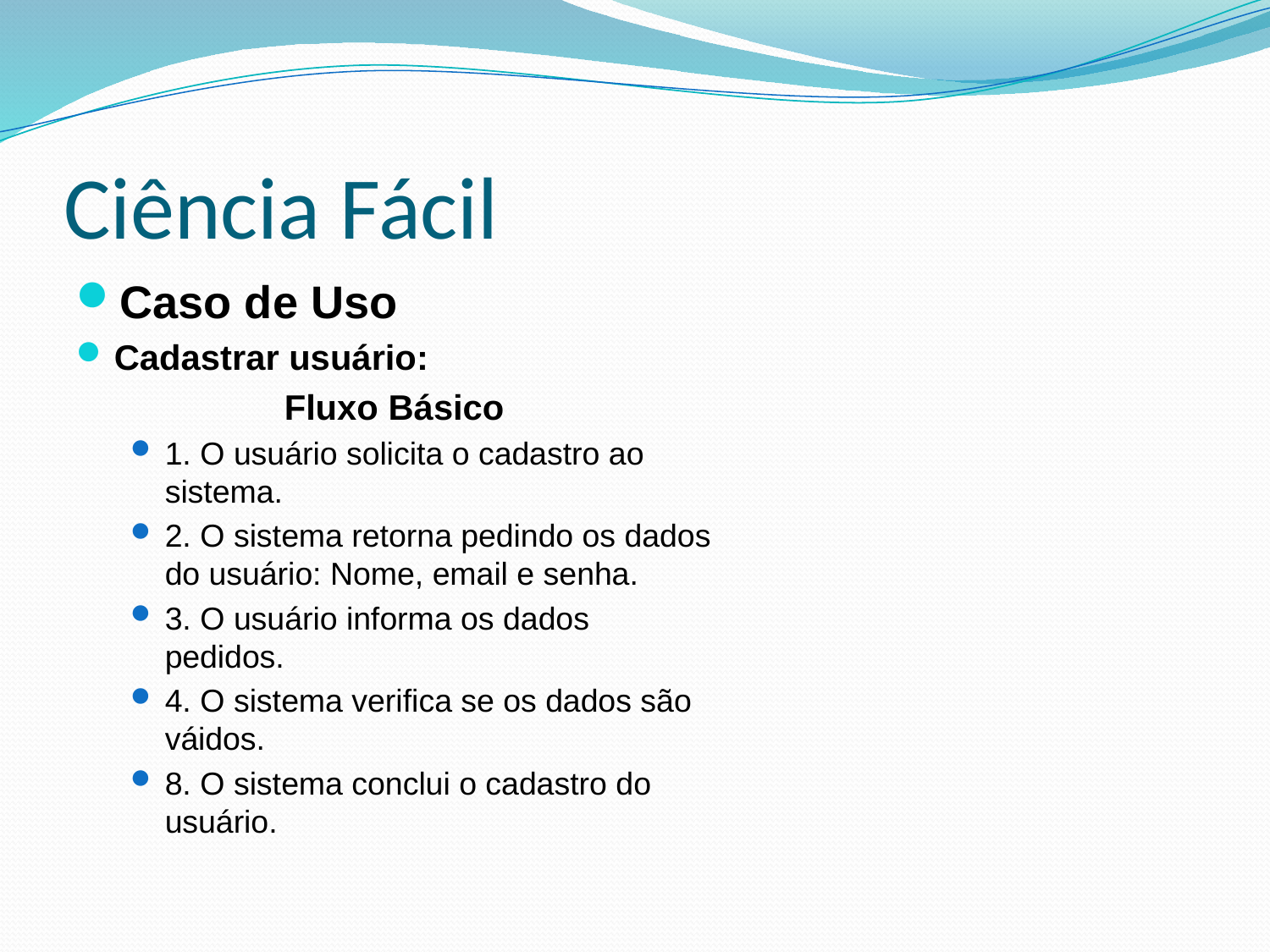

# Ciência Fácil
Caso de Uso
Cadastrar usuário:
Fluxo Básico
1. O usuário solicita o cadastro ao sistema.
2. O sistema retorna pedindo os dados do usuário: Nome, email e senha.
3. O usuário informa os dados pedidos.
4. O sistema verifica se os dados são váidos.
8. O sistema conclui o cadastro do usuário.